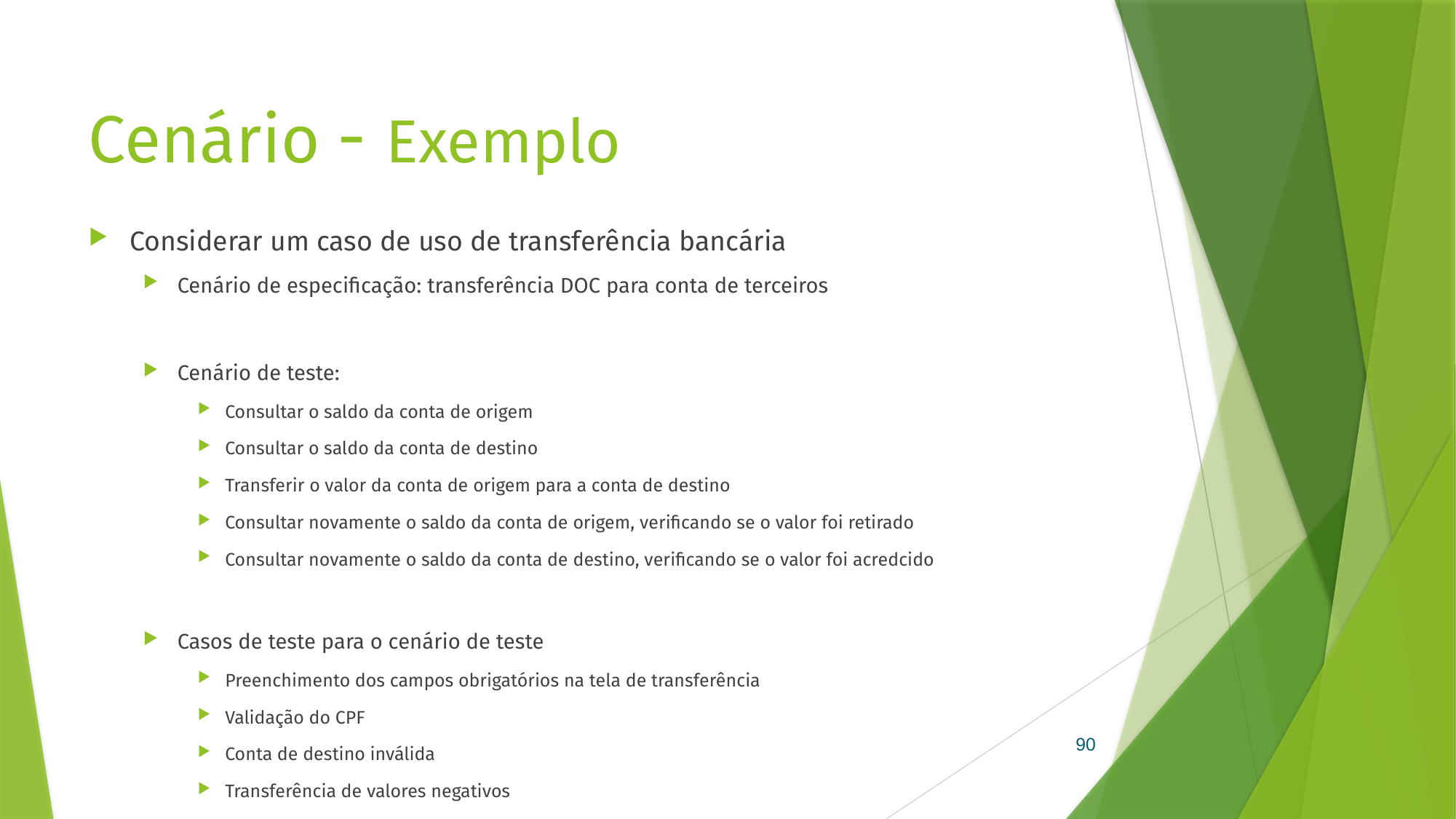

# Cenário - Exemplo
Considerar um caso de uso de transferência bancária
Cenário de especificação: transferência DOC para conta de terceiros

Cenário de teste:
Consultar o saldo da conta de origem
Consultar o saldo da conta de destino
Transferir o valor da conta de origem para a conta de destino
Consultar novamente o saldo da conta de origem, verificando se o valor foi retirado
Consultar novamente o saldo da conta de destino, verificando se o valor foi acredcido

Casos de teste para o cenário de teste
Preenchimento dos campos obrigatórios na tela de transferência
Validação do CPF
Conta de destino inválida
Transferência de valores negativos
90